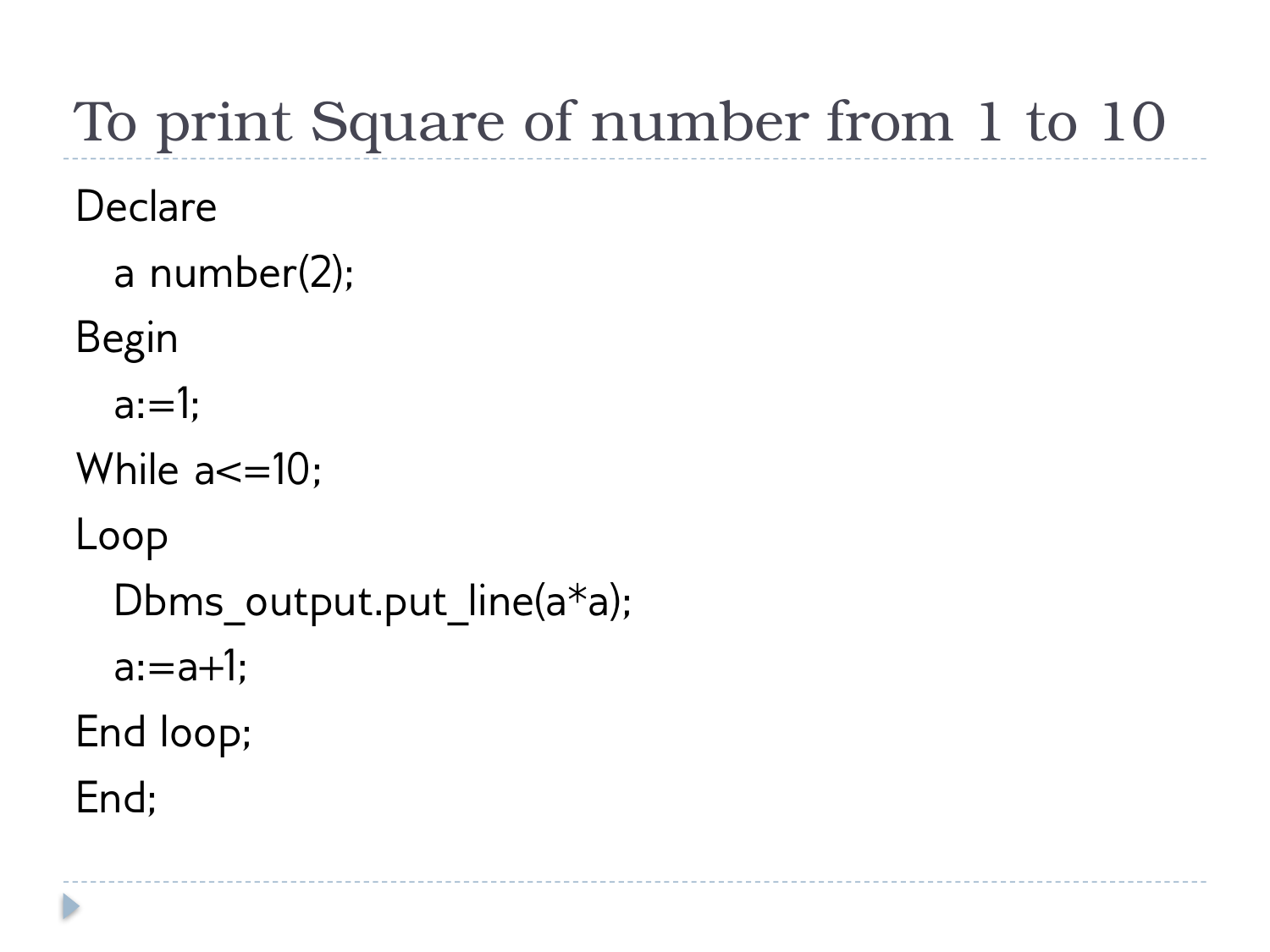

# To print Square of number from 1 to 10
Declare
	a number(2);
Begin
	a:=1;
While a<=10;
Loop
	Dbms_output.put_line(a*a);
	a:=a+1;
End loop;
End;